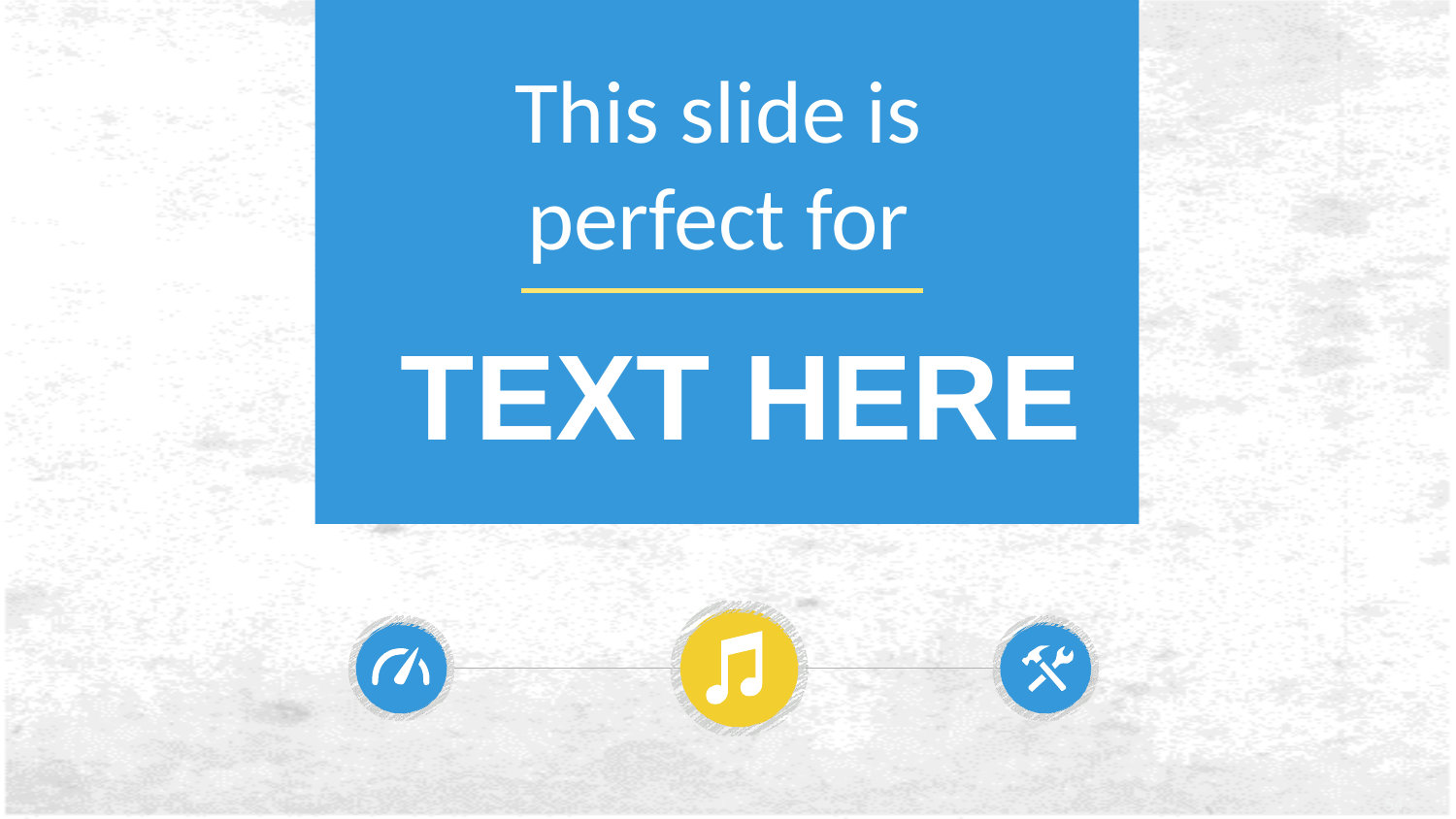

This slide is perfect for
TEXT HERE